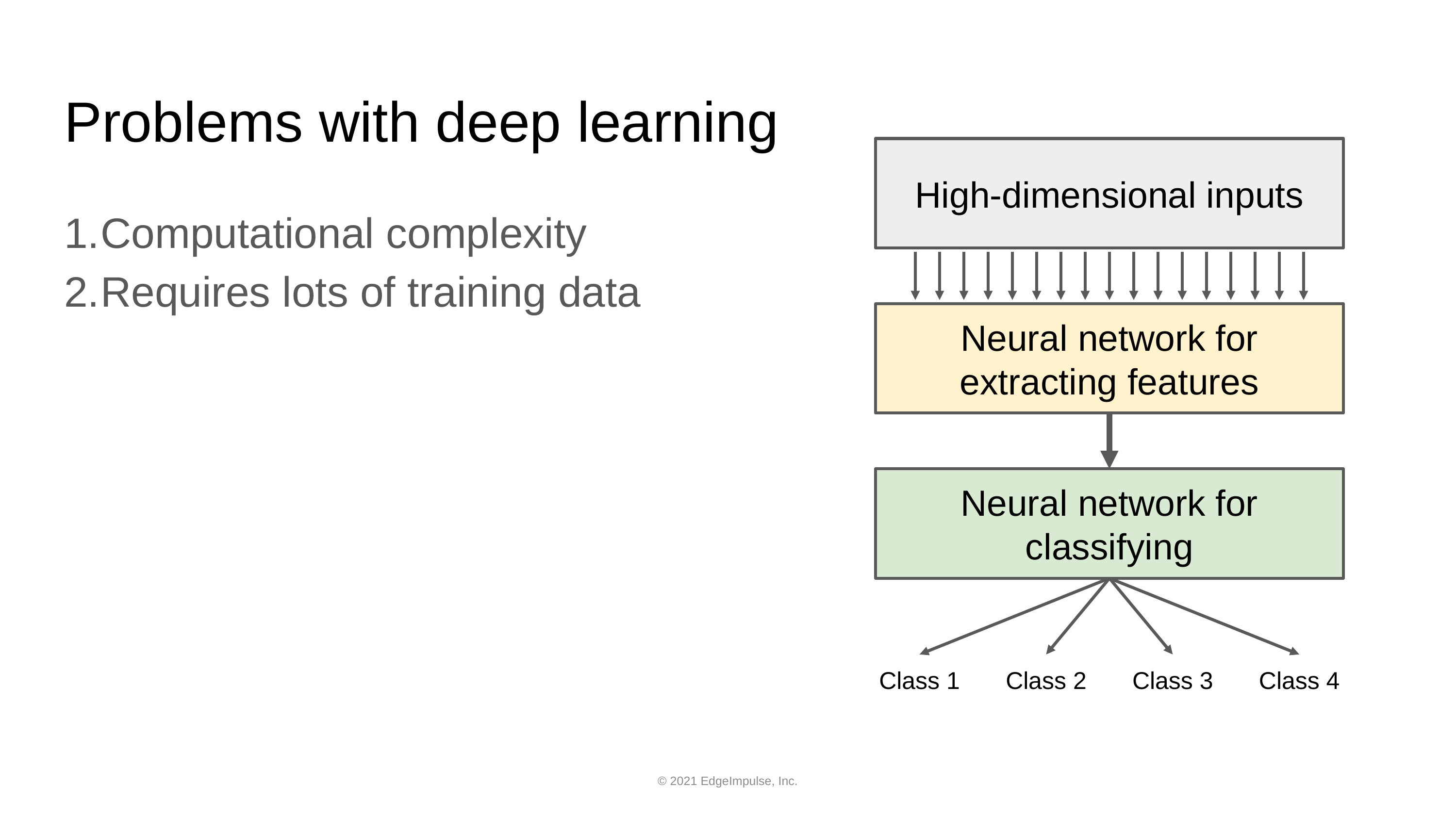

# Problems with deep learning
High-dimensional inputs
Computational complexity
Requires lots of training data
Neural network for extracting features
Neural network for classifying
Class 1
Class 2
Class 3
Class 4
© 2021 EdgeImpulse, Inc.